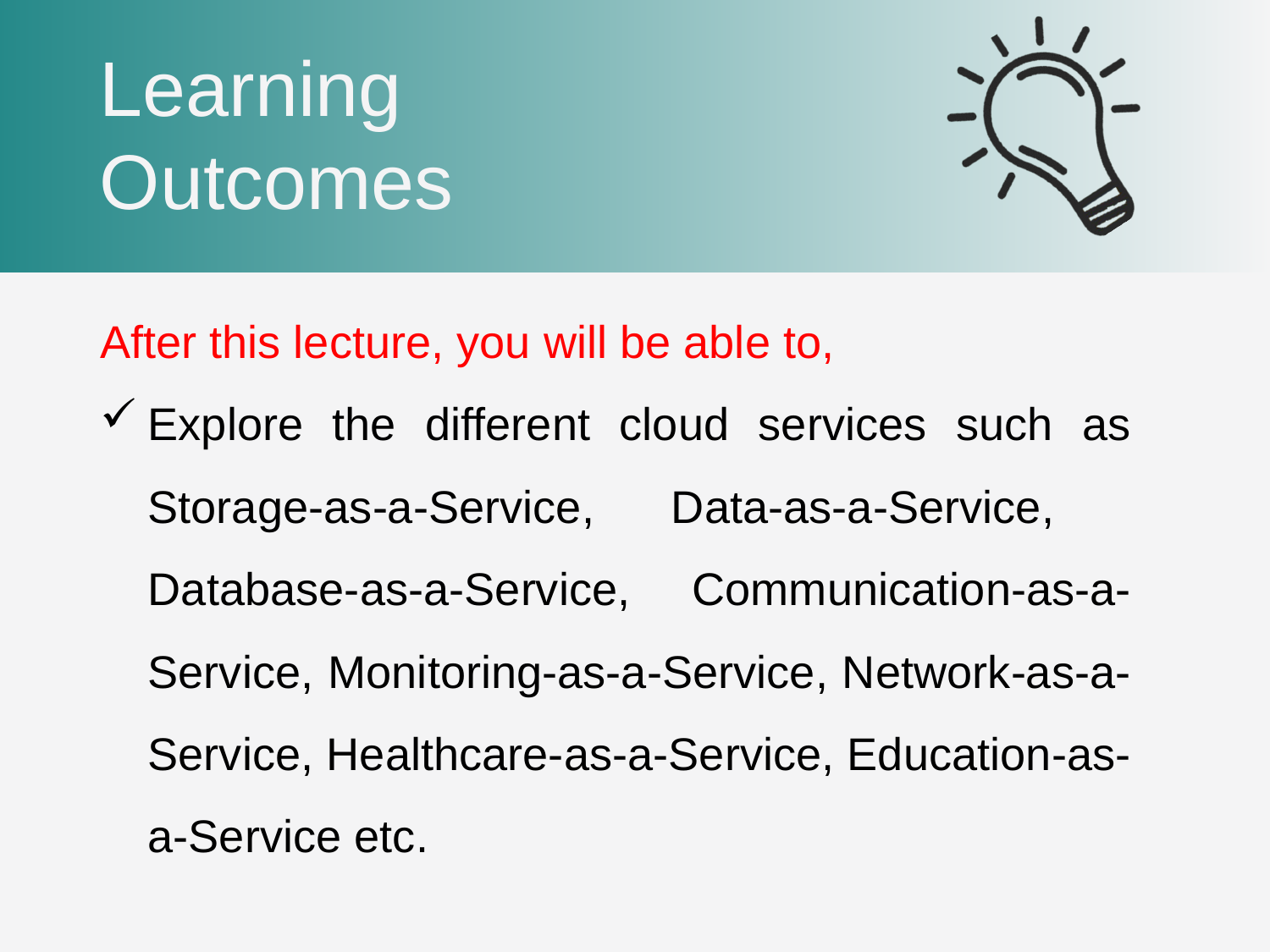

After this lecture, you will be able to,
Explore the different cloud services such as Storage-as-a-Service, Data-as-a-Service,  Database-as-a-Service, Communication-as-a-Service, Monitoring-as-a-Service, Network-as-a-Service, Healthcare-as-a-Service, Education-as-a-Service etc.